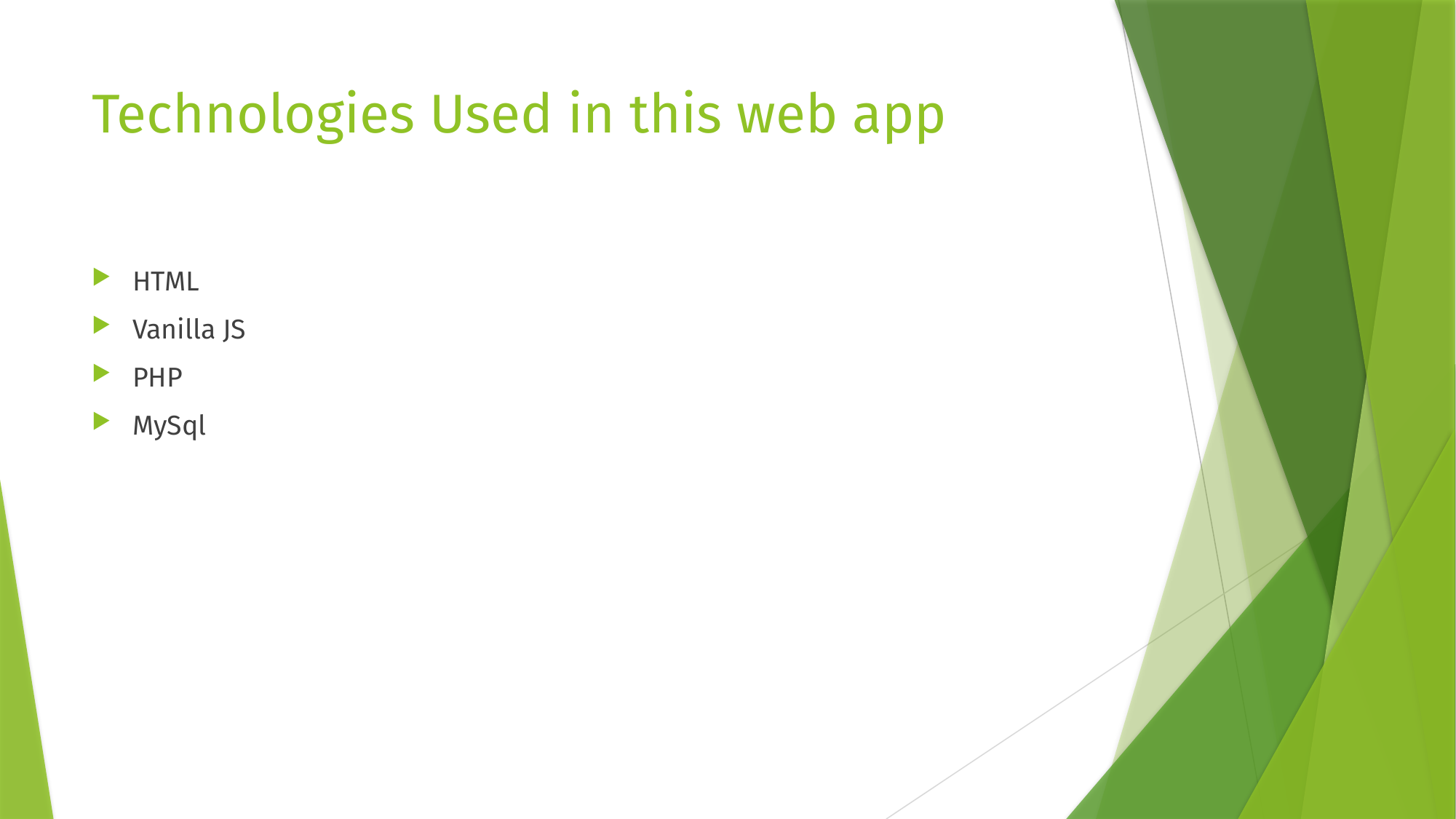

# Technologies Used in this web app
HTML
Vanilla JS
PHP
MySql